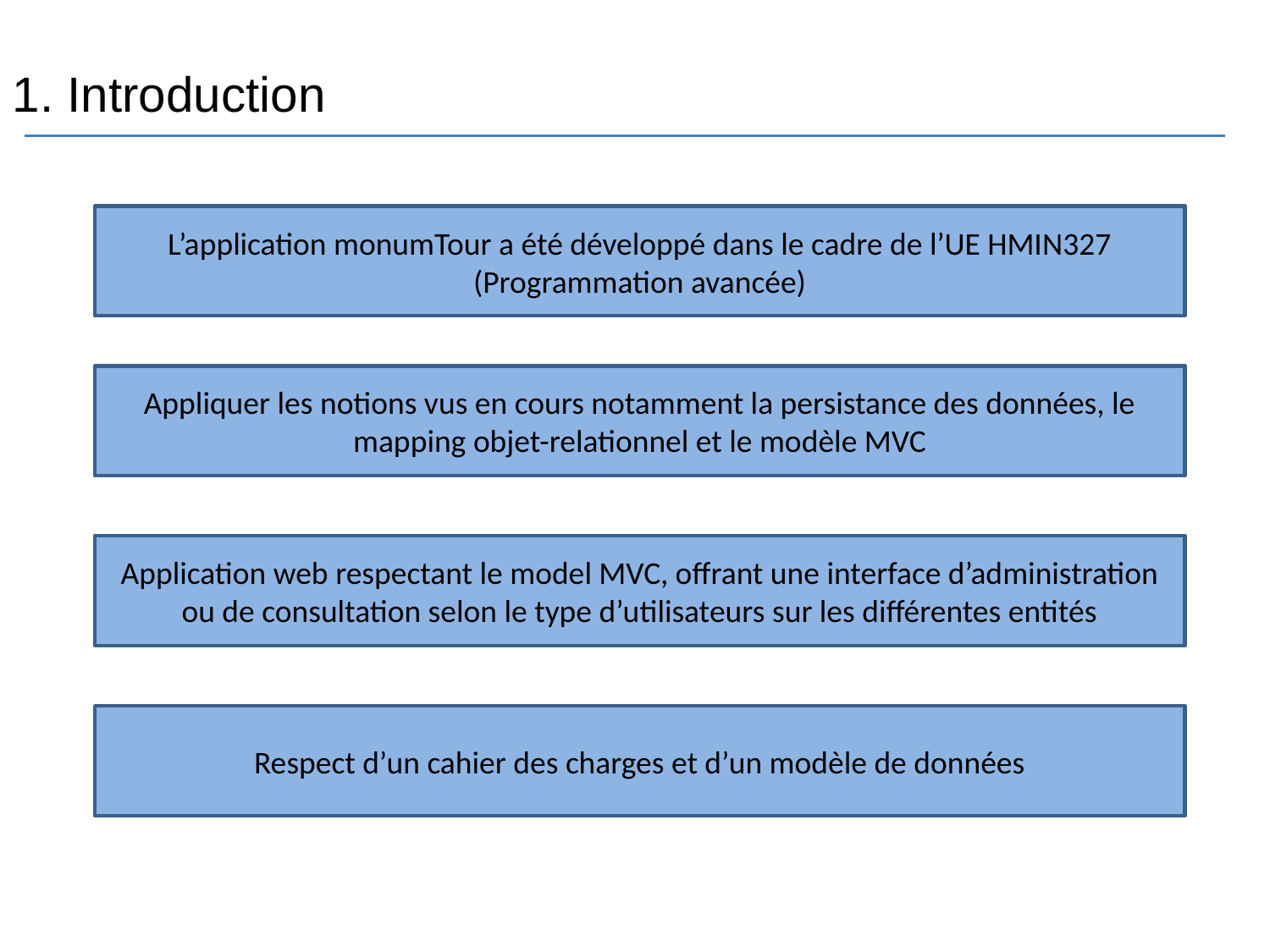

1. Introduction

L’application monumTour a été développé dans le cadre de l’UE HMIN327 (Programmation avancée)
Appliquer les notions vus en cours notamment la persistance des données, le mapping objet-relationnel et le modèle MVC
Application web respectant le model MVC, offrant une interface d’administration ou de consultation selon le type d’utilisateurs sur les différentes entités
Respect d’un cahier des charges et d’un modèle de données